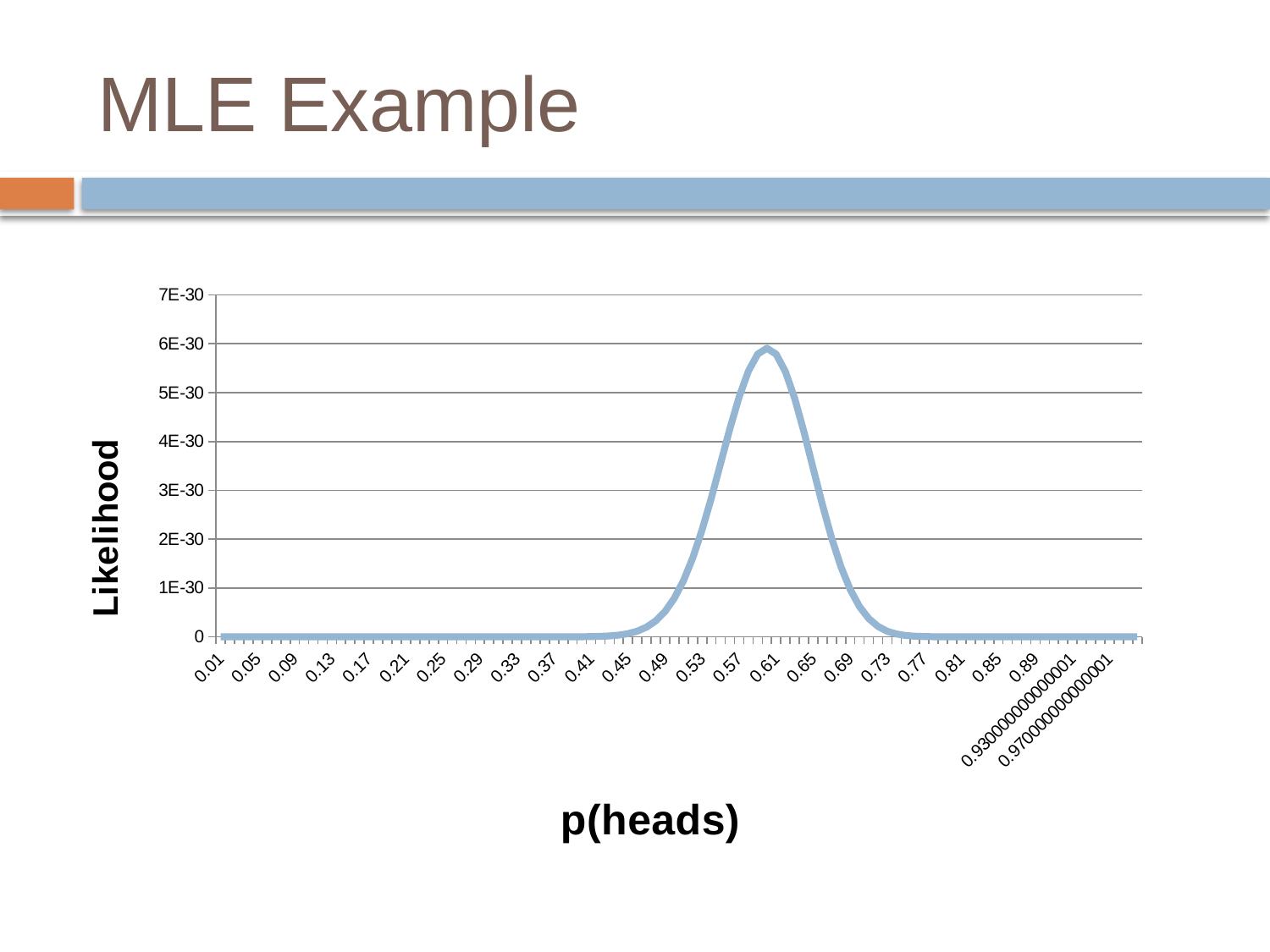

# MLE Example

### Chart

| Category |  |
|---|---|
| 0.01 | 6.68971758569684e-121 |
| 0.02 | 5.13857580327012e-103 |
| 0.03 | 1.25355863790629e-92 |
| 0.04 | 2.59686158076091e-85 |
| 0.05 | 1.11466527470947e-79 |
| 0.06 | 4.11328845883339e-75 |
| 7.0000000000000007E-2 | 2.78740672186188e-71 |
| 0.08 | 5.4564768042863e-68 |
| 0.09 | 4.13243716969124e-65 |
| 0.1 | 1.47808829414345e-62 |
| 0.11 | 2.87846779807737e-60 |
| 0.12 | 3.38985911405787e-58 |
| 0.13 | 2.61439523408236e-56 |
| 0.14000000000000001 | 1.40481841146658e-54 |
| 0.15 | 5.52373165100425e-53 |
| 0.16 | 1.65337132726718e-51 |
| 0.17 | 3.89097981404092e-50 |
| 0.18 | 7.39442488419938e-49 |
| 0.19 | 1.16042429384318e-47 |
| 0.2 | 1.5324955408659e-46 |
| 0.21 | 1.73077787816448e-45 |
| 0.22 | 1.69490342364999e-44 |
| 0.23 | 1.45646203305559e-43 |
| 0.24 | 1.1097322158869e-42 |
| 0.25 | 7.5657337894837e-42 |
| 0.26 | 4.65232094671735e-41 |
| 0.27 | 2.59860490793262e-40 |
| 0.28000000000000003 | 1.32672752025221e-39 |
| 0.28999999999999998 | 6.22606747015976e-39 |
| 0.3 | 2.69896270718258e-38 |
| 0.31 | 1.08558856373235e-37 |
| 0.32 | 4.06775893263075e-37 |
| 0.33 | 1.42504474411125e-36 |
| 0.34 | 4.68265804484844e-36 |
| 0.35 | 1.44749451500989e-35 |
| 0.36 | 4.2203552110323e-35 |
| 0.37 | 1.16339025634323e-34 |
| 0.38 | 3.03866887170607e-34 |
| 0.39 | 7.5347669130611e-34 |
| 0.4 | 1.77684479745334e-33 |
| 0.41 | 3.99127699465036e-33 |
| 0.42 | 8.55218656503113e-33 |
| 0.43 | 1.750255945821e-32 |
| 0.44 | 3.42516635556308e-32 |
| 0.45 | 6.4159121139398e-32 |
| 0.46 | 1.15138427505002e-31 |
| 0.47 | 1.98109937139022e-31 |
| 0.48 | 3.27045357008017e-31 |
| 0.49 | 5.18288825784624e-31 |
| 0.5 | 7.8886090522102e-31 |
| 0.51 | 1.1535960677861e-30 |
| 0.52 | 1.62125046297233e-30 |
| 0.53 | 2.19011285079003e-30 |
| 0.54 | 2.84406067025297e-30 |
| 0.55000000000000004 | 3.55027439821946e-30 |
| 0.56000000000000005 | 4.25979480743168e-30 |
| 0.56999999999999995 | 4.91167433528824e-30 |
| 0.57999999999999996 | 5.44065552829059e-30 |
| 0.59 | 5.78728629538831e-30 |
| 0.6 | 5.90846512103864e-30 |
| 0.61 | 5.78594607497907e-30 |
| 0.62 | 5.43056772980953e-30 |
| 0.63 | 4.88092270201204e-30 |
| 0.64 | 4.19660863324805e-30 |
| 0.65 | 3.44765001654356e-30 |
| 0.66 | 2.7026687134579e-30 |
| 0.67 | 2.01857902949278e-30 |
| 0.68 | 1.43394962645841e-30 |
| 0.69 | 9.66970439051496e-31 |
| 0.7 | 6.17635982875983e-31 |
| 0.71 | 3.72752735356659e-31 |
| 0.72 | 2.11968359939592e-31 |
| 0.73 | 1.13219745307646e-31 |
| 0.74 | 5.66026941049546e-32 |
| 0.75 | 2.63800825592891e-32 |
| 0.76 | 1.14094630262936e-32 |
| 0.77 | 4.55571923511192e-33 |
| 0.78 | 1.66948835578043e-33 |
| 0.79 | 5.57695662526955e-34 |
| 0.8 | 1.68499666669681e-34 |
| 0.81 | 4.56294433648995e-35 |
| 0.82 | 1.09580012882442e-35 |
| 0.83 | 2.30484857240348e-36 |
| 0.84 | 4.18366083945198e-37 |
| 0.85 | 6.43851786518947e-38 |
| 0.86 | 8.22296613603365e-39 |
| 0.87 | 8.48963950837917e-40 |
| 0.88 | 6.85820039449881e-41 |
| 0.89 | 4.160138648998e-42 |
| 0.90000000000000102 | 1.79701029991408e-43 |
| 0.91000000000000103 | 5.15446881963813e-45 |
| 0.92000000000000104 | 8.93036316510711e-47 |
| 0.93000000000000105 | 8.18273551139633e-49 |
| 0.94000000000000095 | 3.2637826643546e-51 |
| 0.95000000000000095 | 4.19002380903577e-54 |
| 0.96000000000000096 | 1.04393542564464e-57 |
| 0.97000000000000097 | 1.95503368554805e-62 |
| 0.98000000000000098 | 3.27163140270867e-69 |
| 0.99000000000000099 | 5.47156642389347e-81 |
| 1.0000000000000011 | 0.0 |